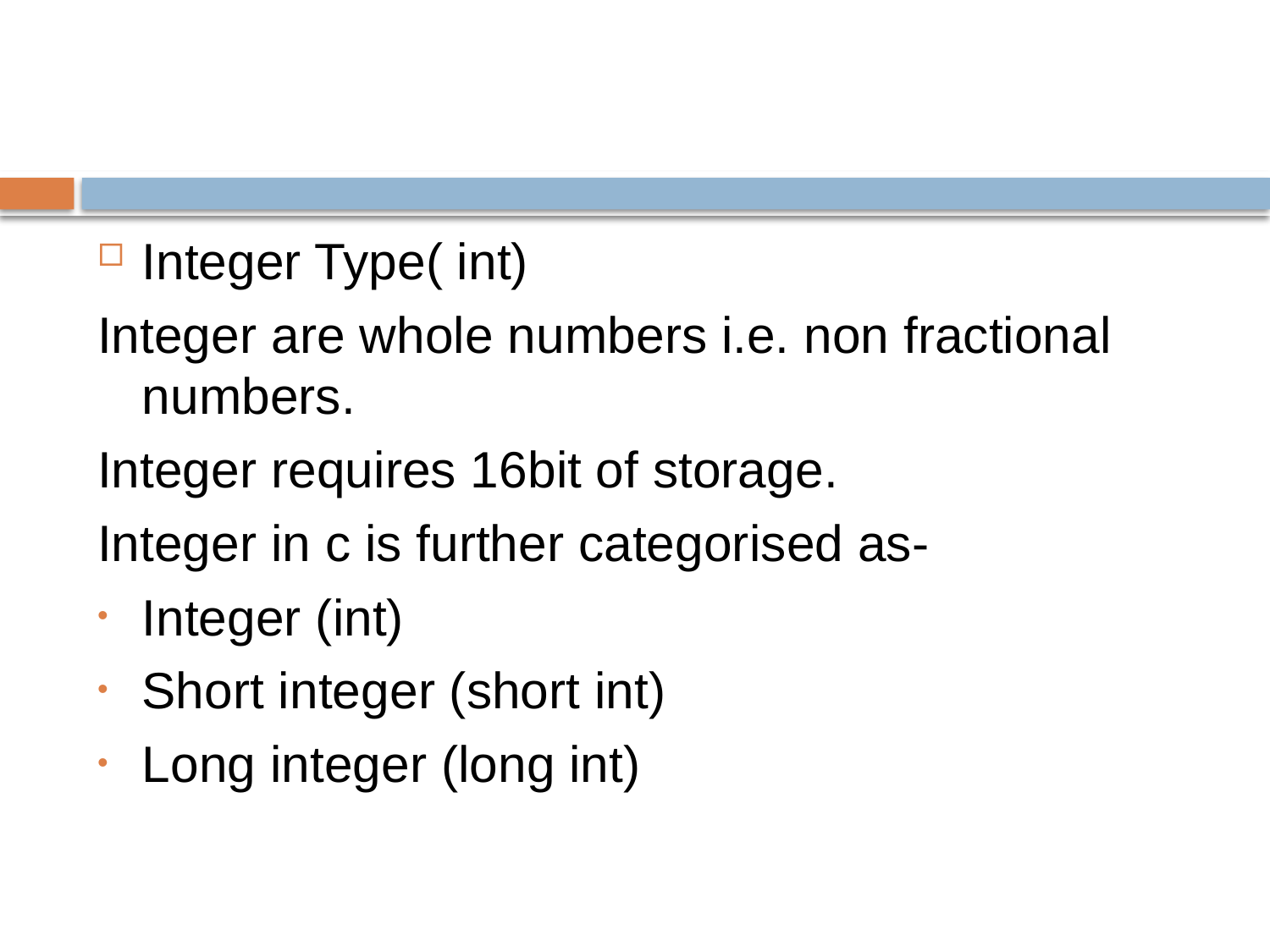

#
Integer Type( int)
Integer are whole numbers i.e. non fractional numbers.
Integer requires 16bit of storage.
Integer in c is further categorised as-
Integer (int)
Short integer (short int)
Long integer (long int)